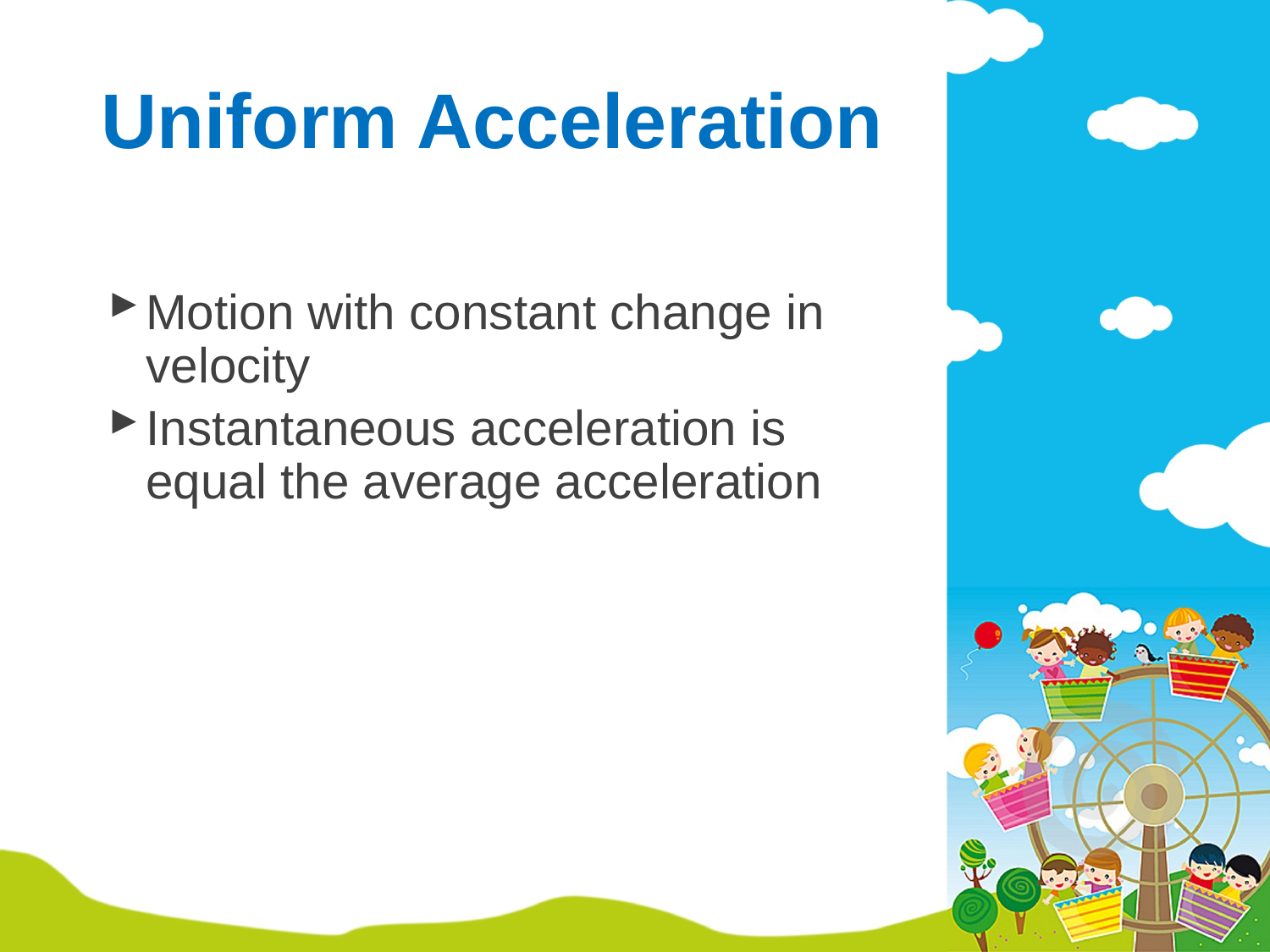

# Uniform Acceleration

Motion with constant change in velocity
Instantaneous acceleration is equal the average acceleration